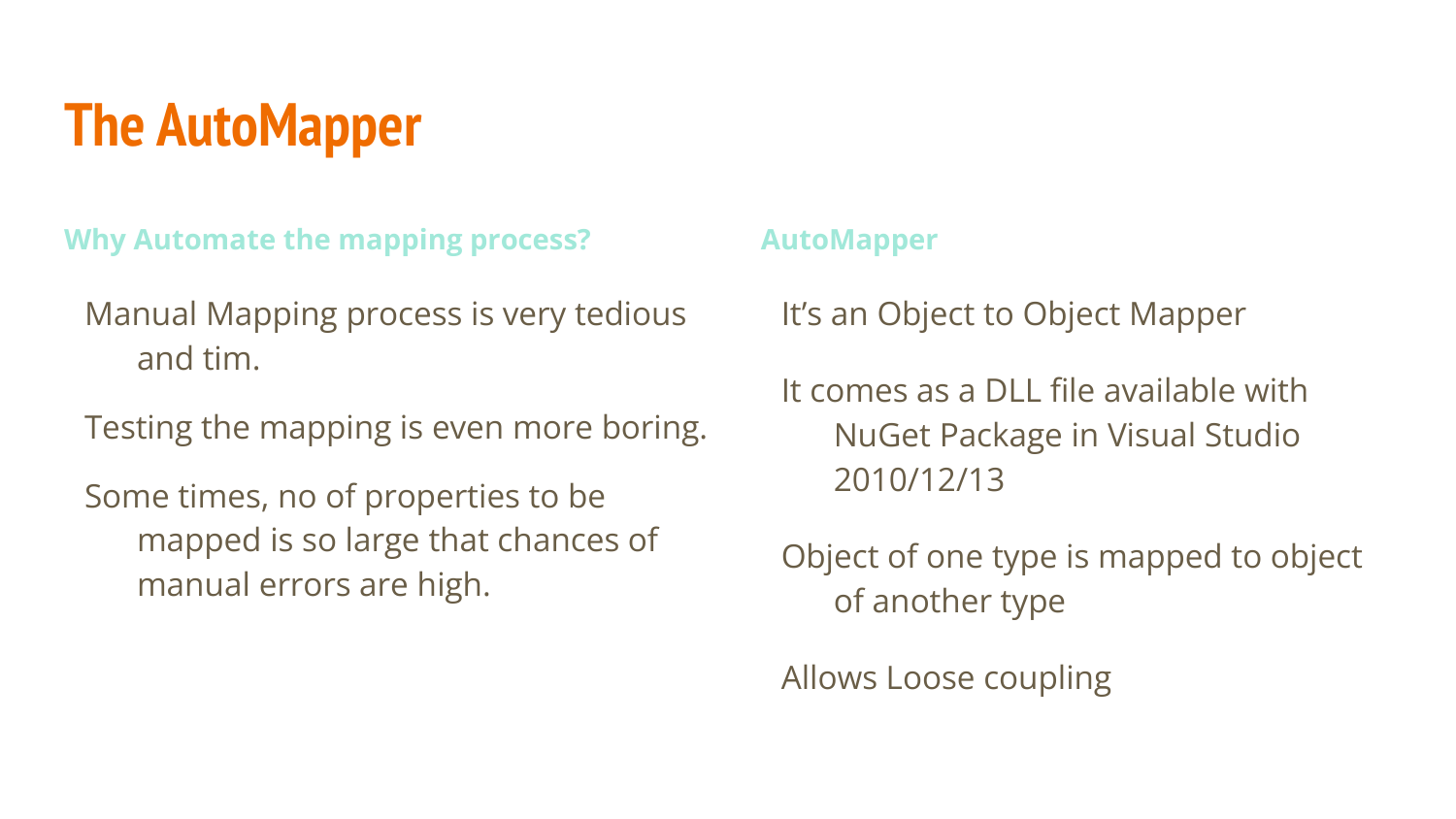

# The AutoMapper
Why Automate the mapping process?
Manual Mapping process is very tedious and tim.
Testing the mapping is even more boring.
Some times, no of properties to be mapped is so large that chances of manual errors are high.
AutoMapper
It’s an Object to Object Mapper
It comes as a DLL file available with NuGet Package in Visual Studio 2010/12/13
Object of one type is mapped to object of another type
Allows Loose coupling